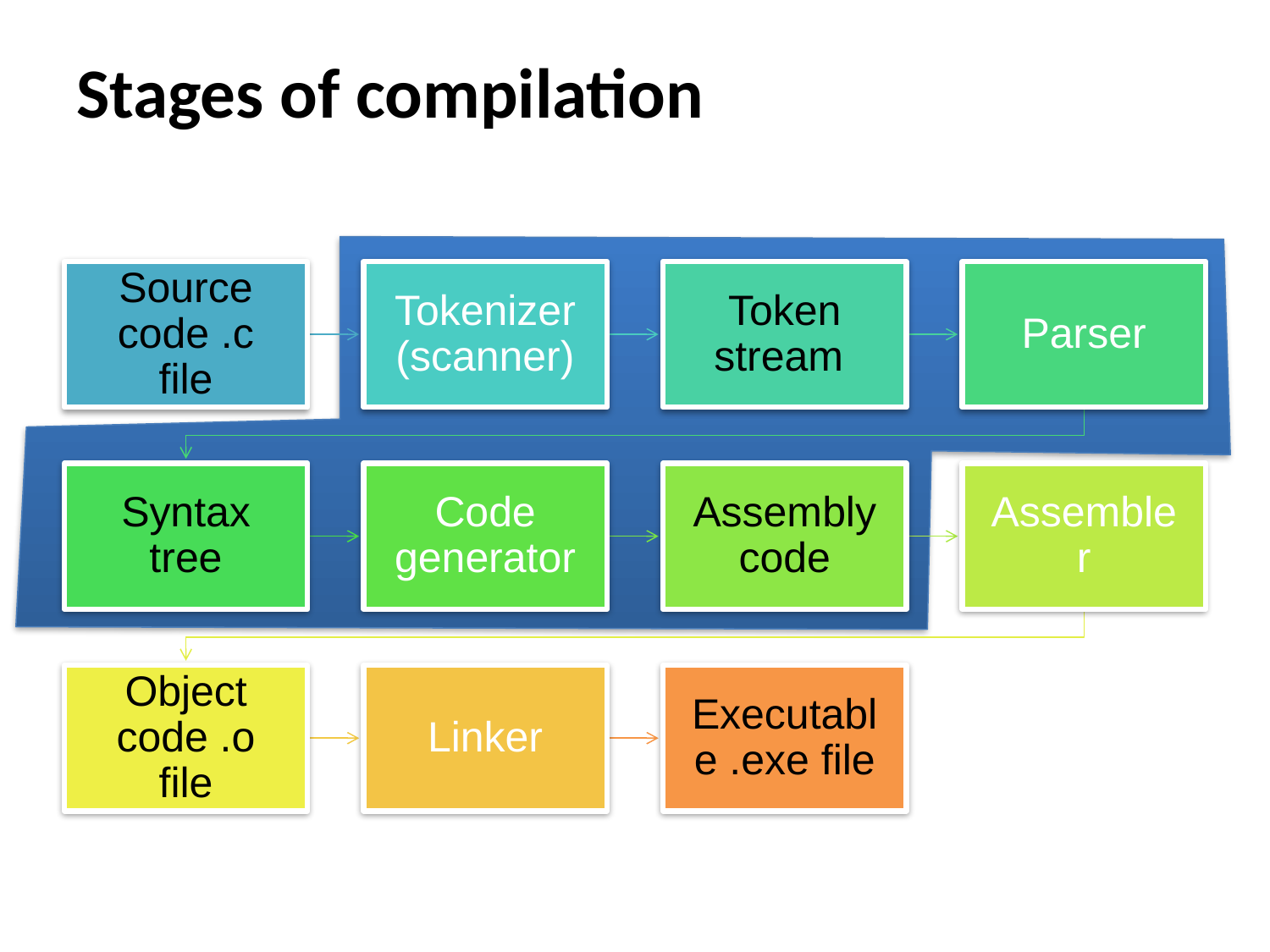

# Stages of compilation

Source code .c file

Tokenizer
(scanner)

Token stream

Parser

Syntax tree

Code generator

Assembly code

Assembler

Object code .o file

Linker
Executable .exe file